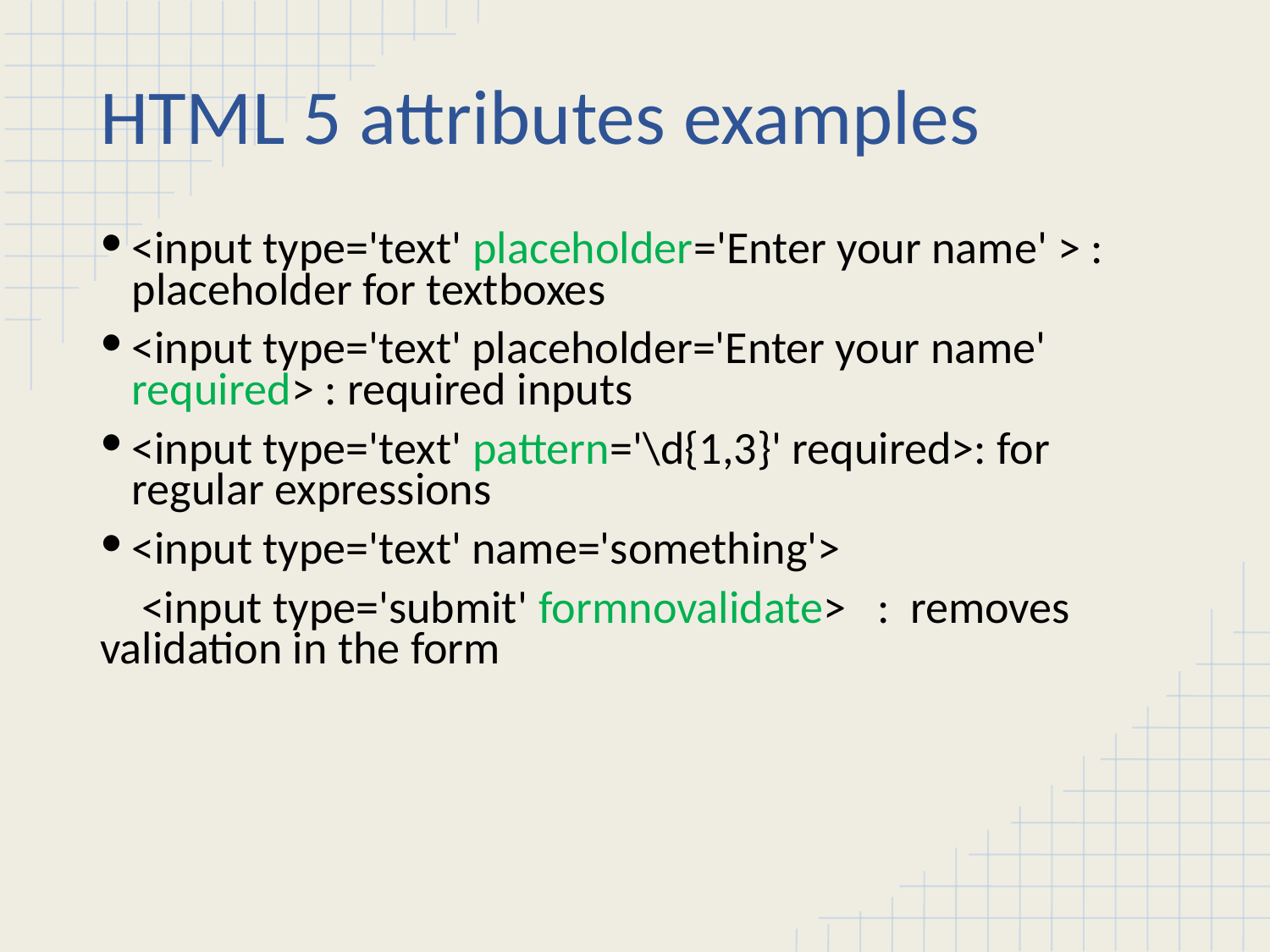

# HTML 5 attributes examples
<input type='text' placeholder='Enter your name' > : placeholder for textboxes
<input type='text' placeholder='Enter your name' required> : required inputs
<input type='text' pattern='\d{1,3}' required>: for regular expressions
<input type='text' name='something'>
    <input type='submit' formnovalidate>   :  removes validation in the form